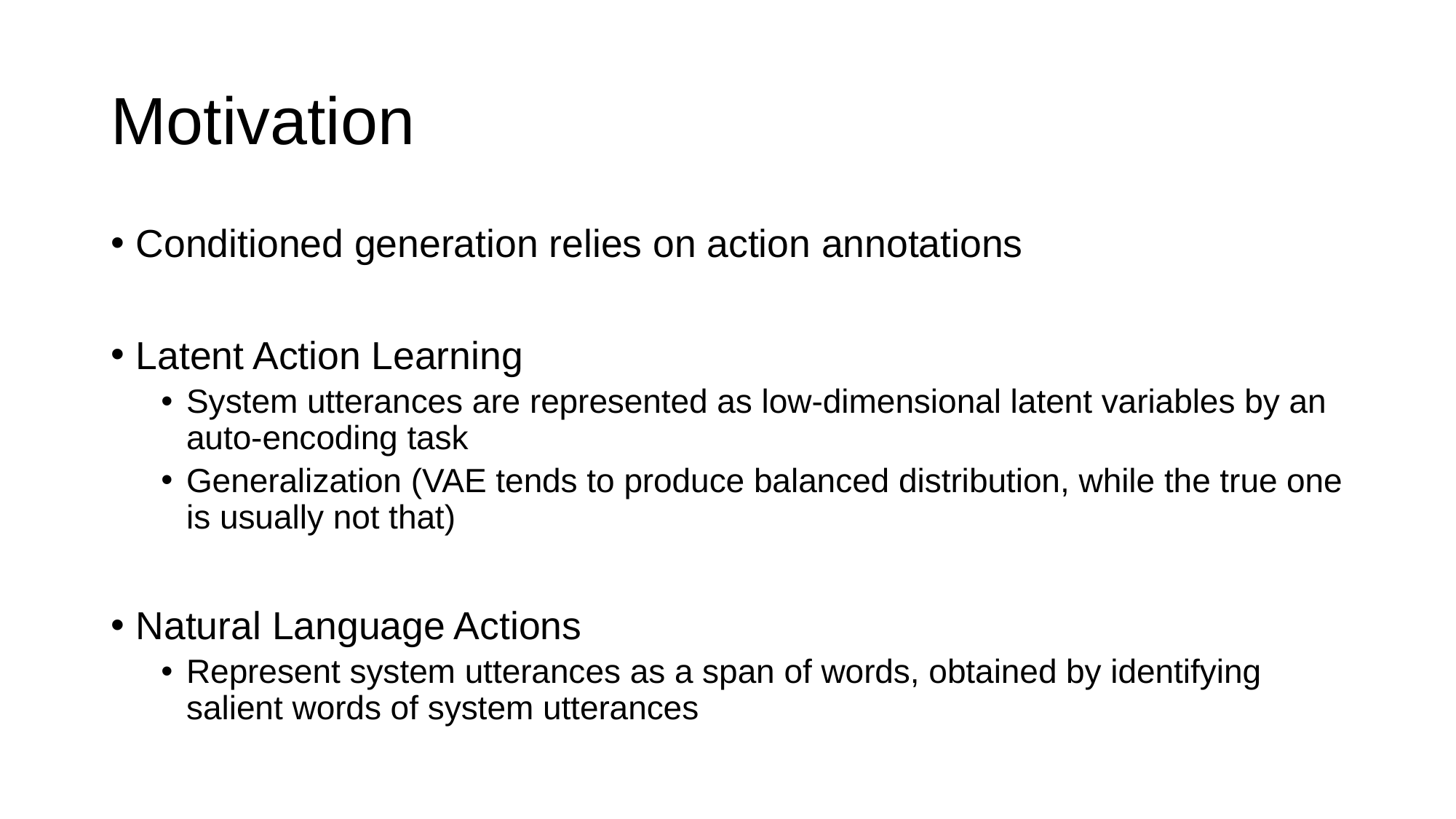

# Motivation
Conditioned generation relies on action annotations

Latent Action Learning
System utterances are represented as low-dimensional latent variables by an auto-encoding task
Generalization (VAE tends to produce balanced distribution, while the true one is usually not that)

Natural Language Actions
Represent system utterances as a span of words, obtained by identifying salient words of system utterances